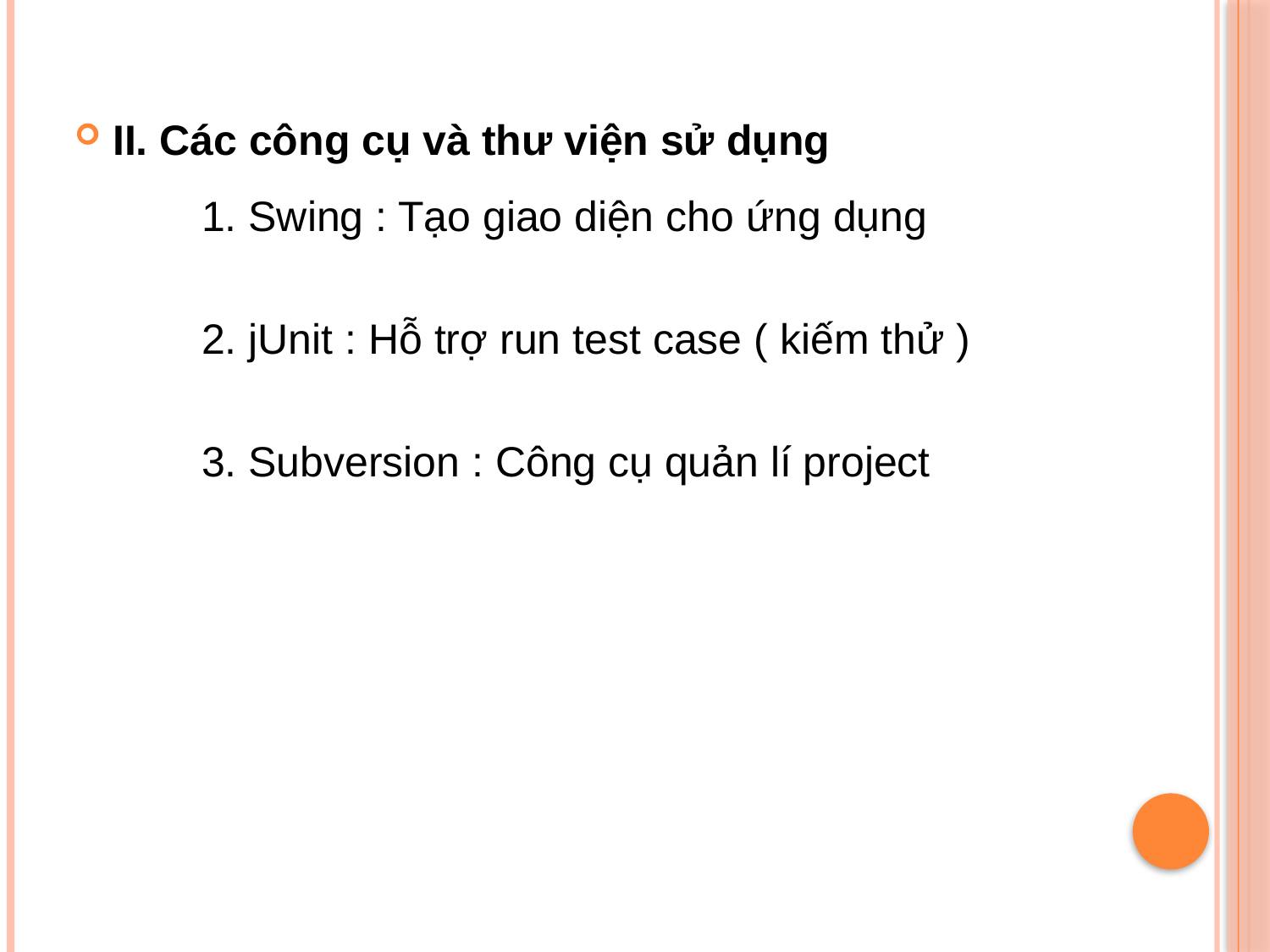

II. Các công cụ và thư viện sử dụng
	1. Swing : Tạo giao diện cho ứng dụng

	2. jUnit : Hỗ trợ run test case ( kiếm thử )

	3. Subversion : Công cụ quản lí project